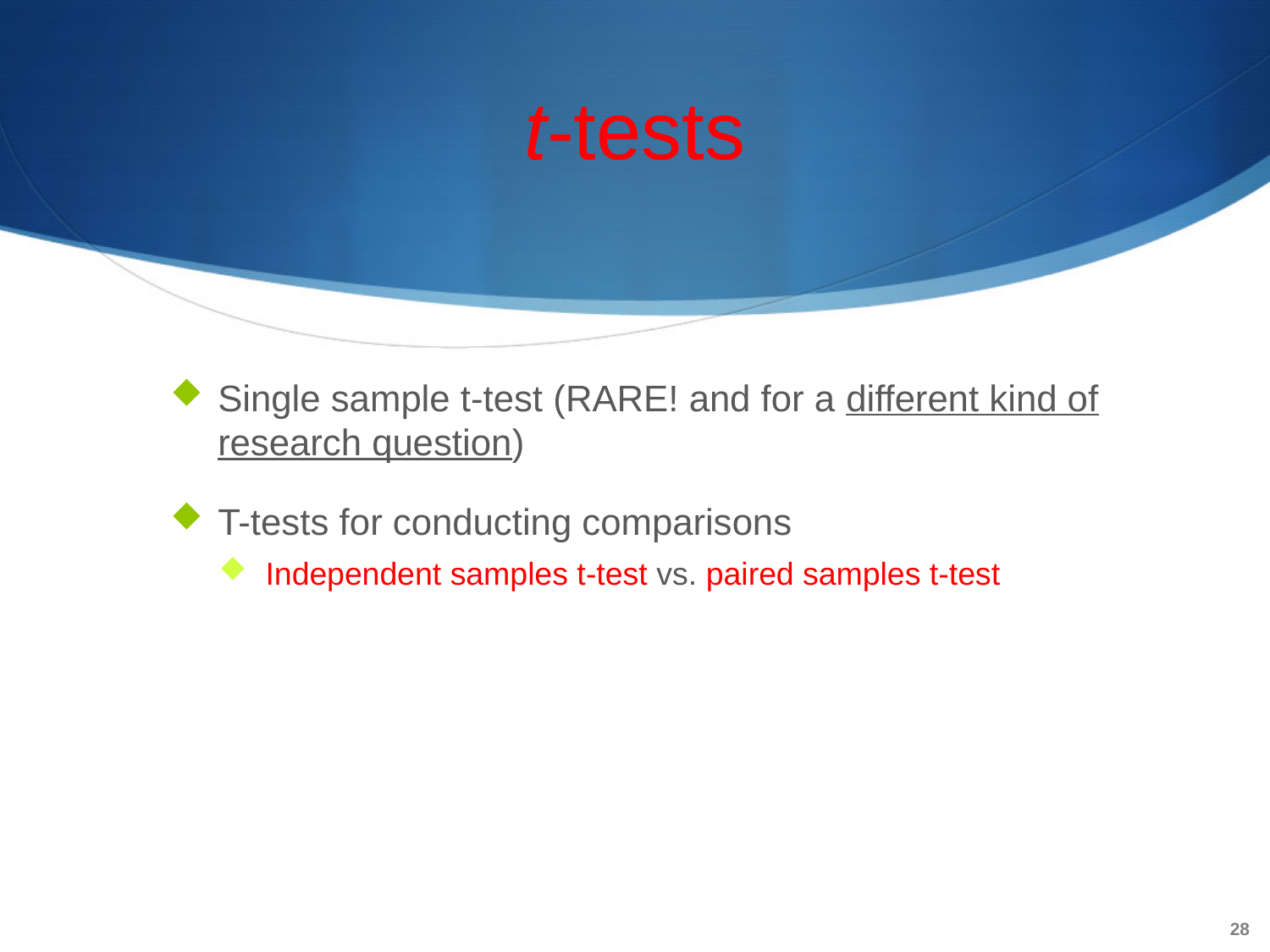

# t-tests
Single sample t-test (RARE! and for a different kind of research question)
T-tests for conducting comparisons
Independent samples t-test vs. paired samples t-test

28